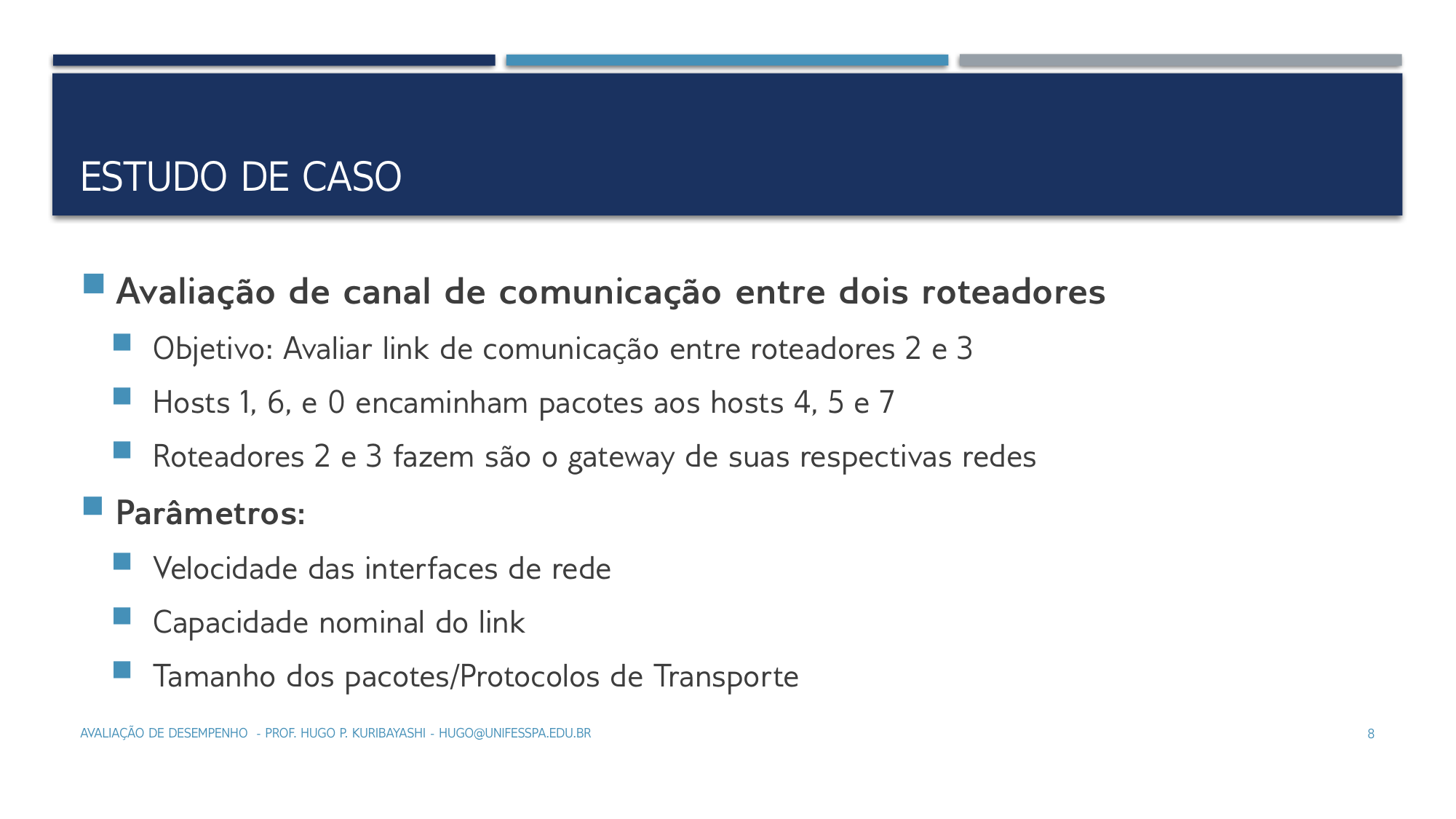

# Estudo de caso
Avaliação de canal de comunicação entre dois roteadores
Objetivo: Avaliar link de comunicação entre roteadores 2 e 3
Hosts 1, 6, e 0 encaminham pacotes aos hosts 4, 5 e 7
Roteadores 2 e 3 fazem são o gateway de suas respectivas redes
Parâmetros:
Velocidade das interfaces de rede
Capacidade nominal do link
Tamanho dos pacotes/Protocolos de Transporte

Avaliação de Desempenho  - Prof. Hugo P. Kuribayashi - hugo@unifesspa.edu.br
8